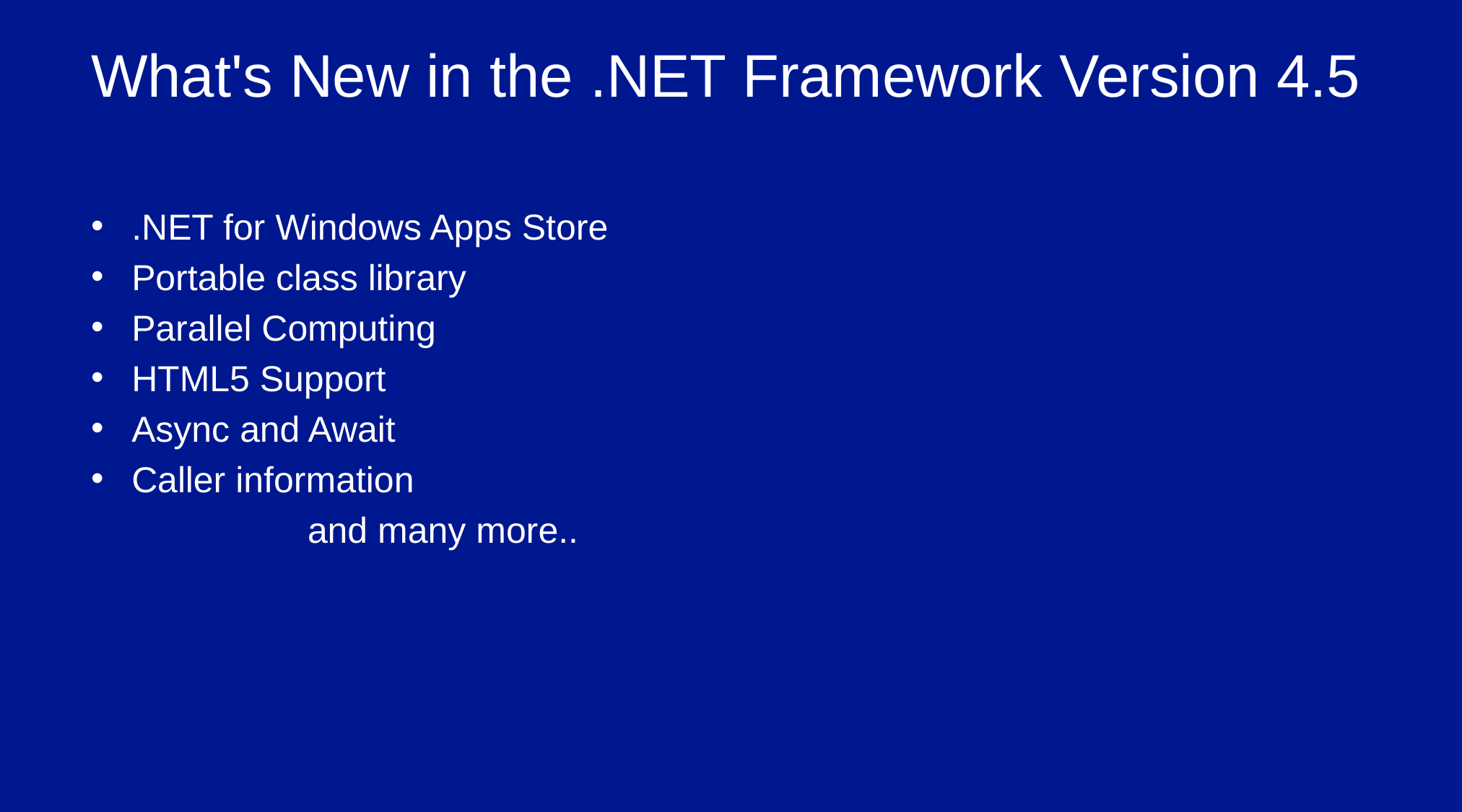

# What's New in the .NET Framework Version 4.5
.NET for Windows Apps Store
Portable class library
Parallel Computing
HTML5 Support
Async and Await
Caller information
		and many more..